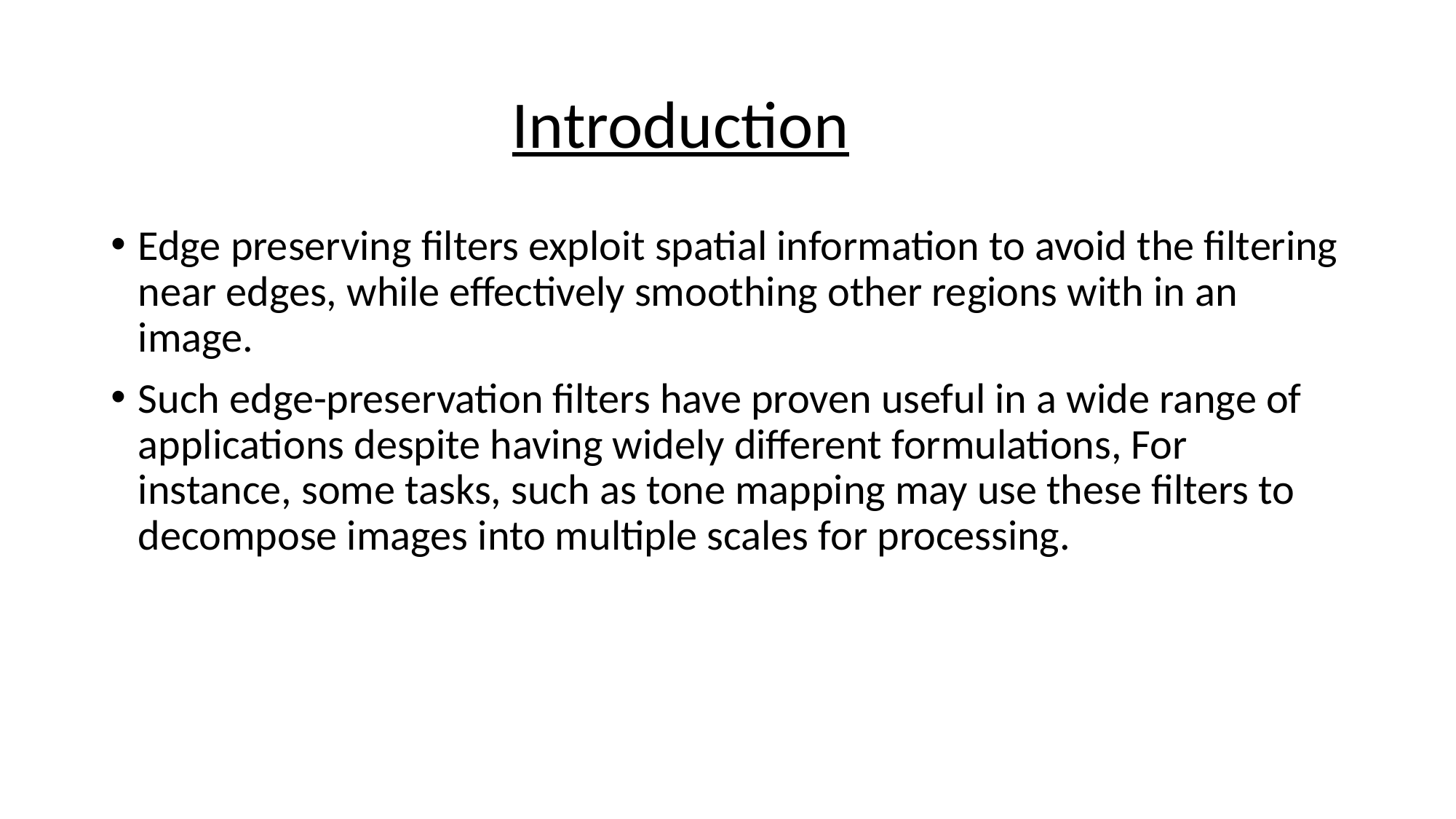

# Introduction
Edge preserving filters exploit spatial information to avoid the filtering near edges, while effectively smoothing other regions with in an image.
Such edge-preservation filters have proven useful in a wide range of applications despite having widely different formulations, For instance, some tasks, such as tone mapping may use these filters to decompose images into multiple scales for processing.